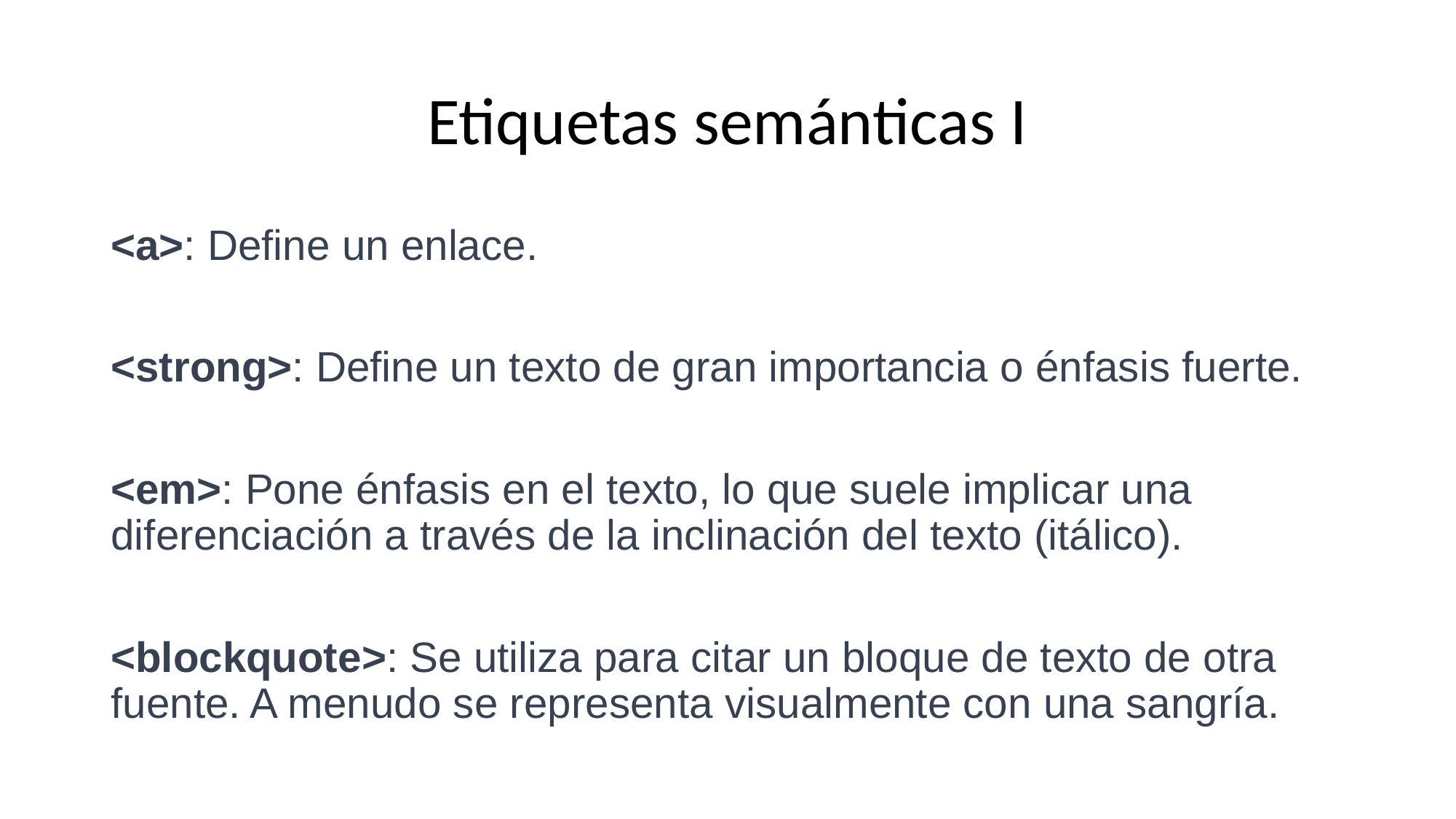

# Etiquetas semánticas I
<a>: Define un enlace.

<strong>: Define un texto de gran importancia o énfasis fuerte.

<em>: Pone énfasis en el texto, lo que suele implicar una diferenciación a través de la inclinación del texto (itálico).

<blockquote>: Se utiliza para citar un bloque de texto de otra fuente. A menudo se representa visualmente con una sangría.